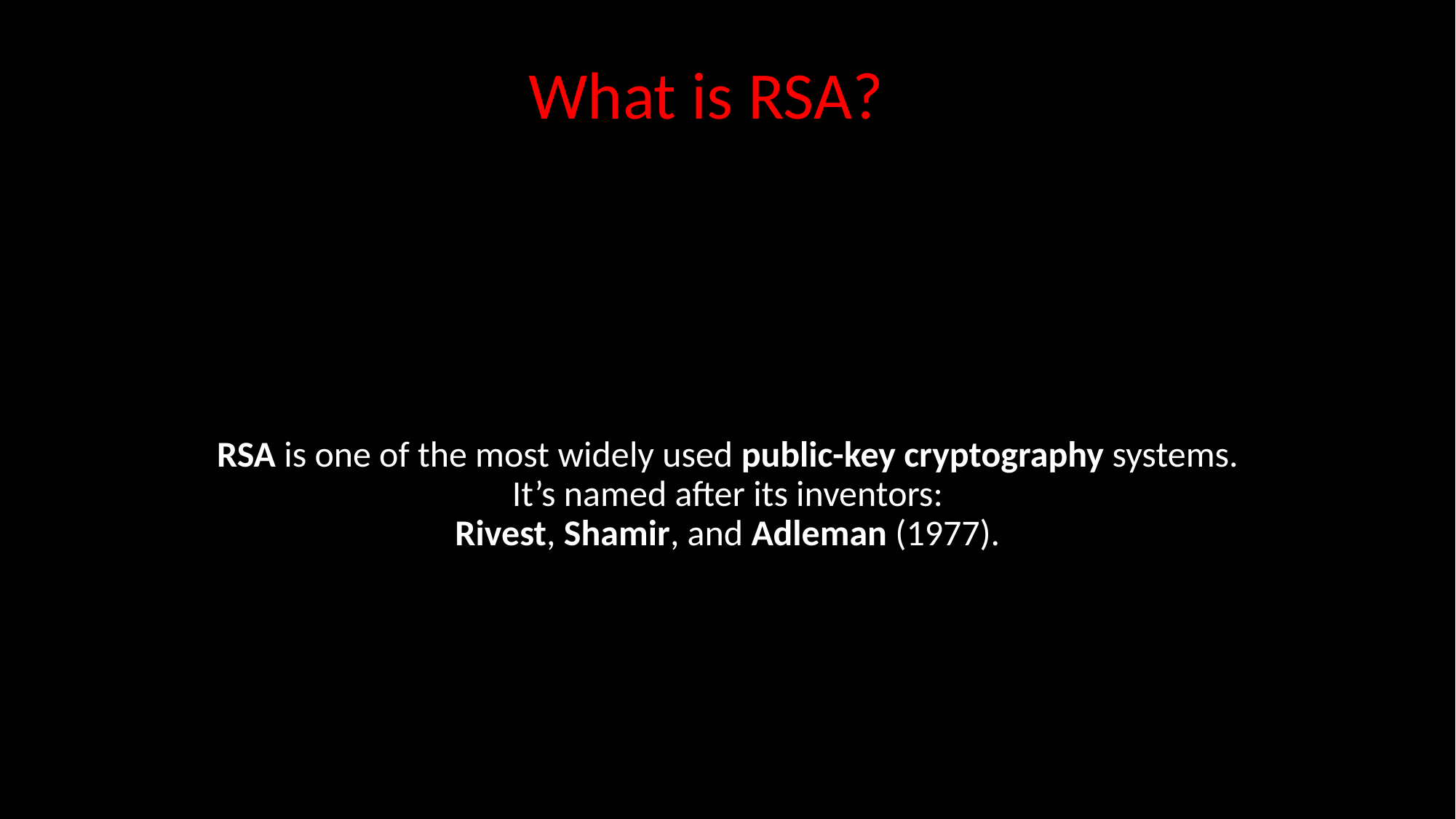

# What is RSA?
RSA is one of the most widely used public-key cryptography systems.
It’s named after its inventors:
Rivest, Shamir, and Adleman (1977).